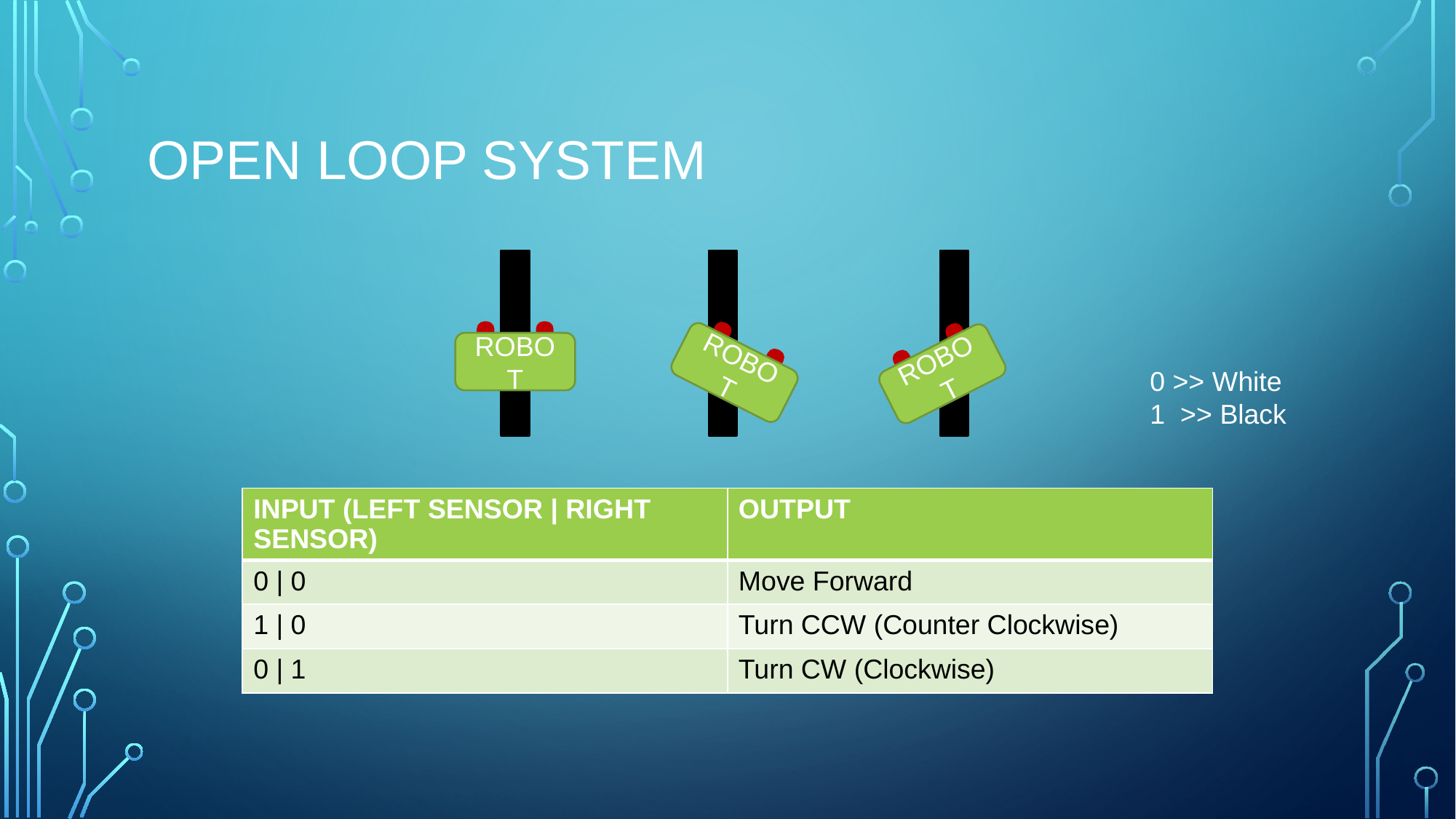

# Open Loop System

ROBOT

ROBOT

ROBOT
0 >> White
1  >> Black
| INPUT (LEFT SENSOR | RIGHT SENSOR) | OUTPUT |
| --- | --- |
| 0 | 0 | Move Forward |
| 1 | 0 | Turn CCW (Counter Clockwise) |
| 0 | 1 | Turn CW (Clockwise) |